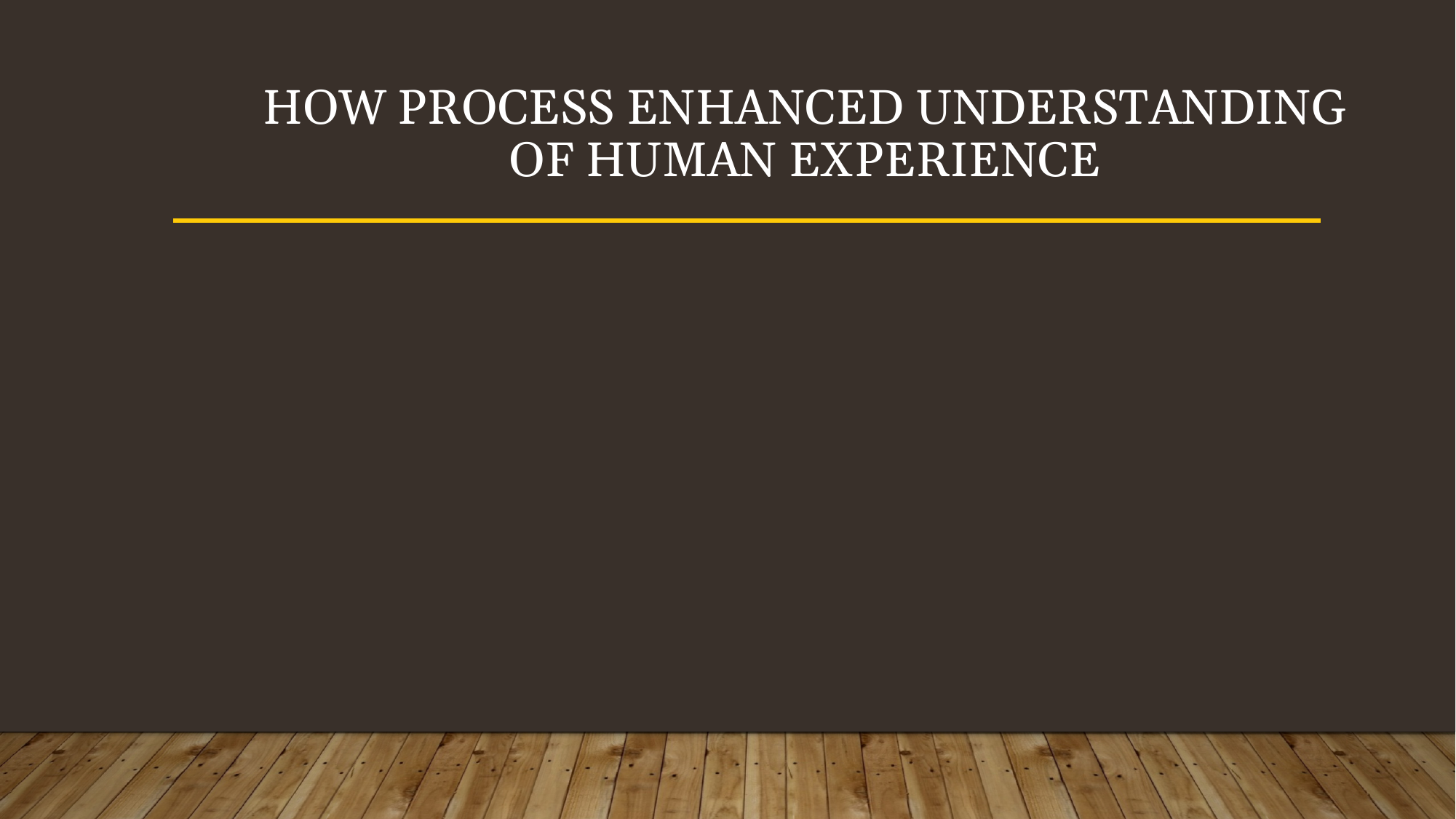

# How process enhanced understanding of human experience